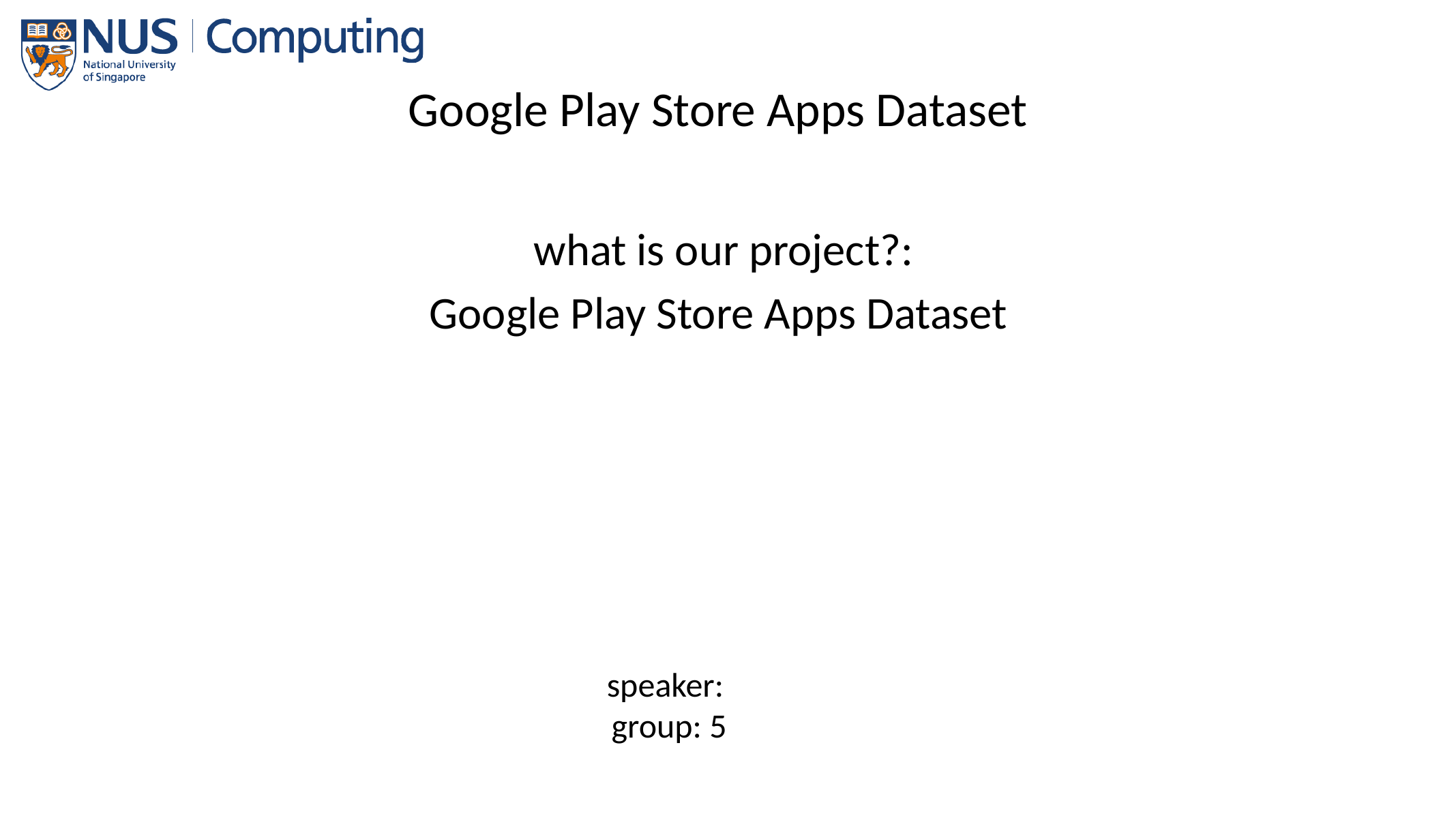

# Google Play Store Apps Dataset
what is our project?:
Google Play Store Apps Dataset
speaker:
group: 5